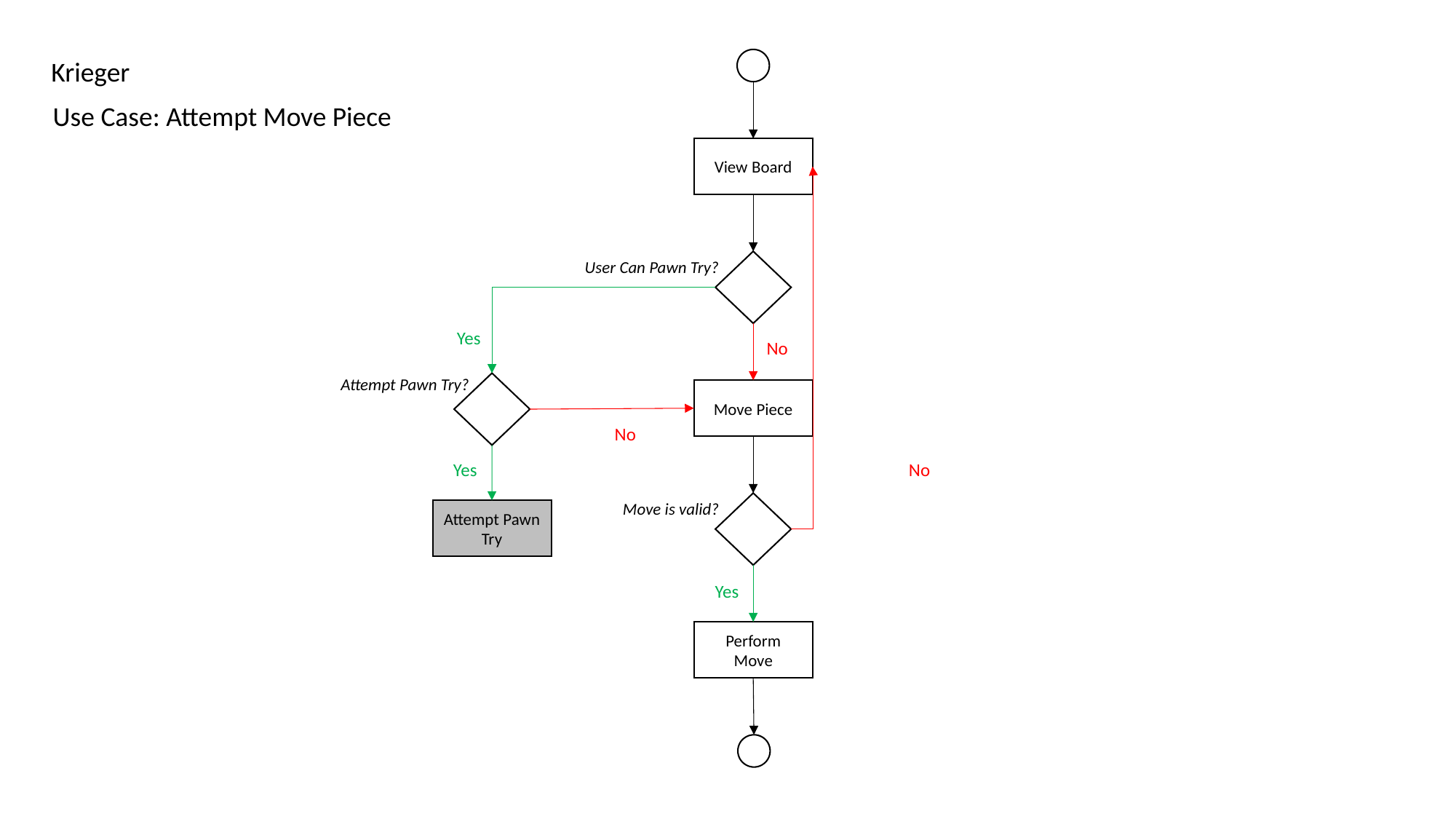

Krieger

Use Case: Attempt Move Piece
View Board
User Can Pawn Try?

Yes
No
Attempt Pawn Try?

Move Piece
No
No
Yes
Move is valid?

Attempt Pawn Try
Yes
Perform Move